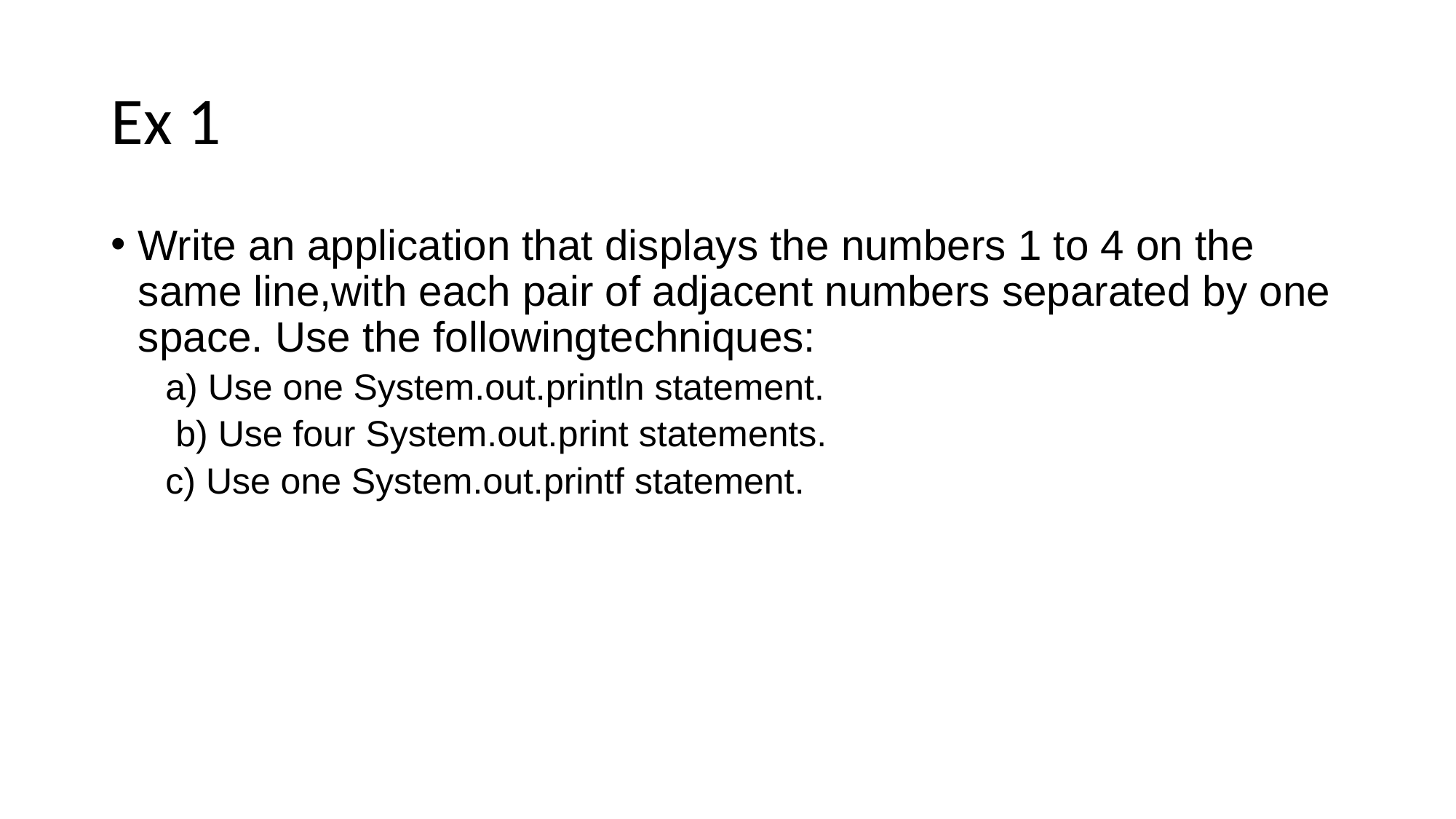

# Ex 1
Write an application that displays the numbers 1 to 4 on the same line,with each pair of adjacent numbers separated by one space. Use the followingtechniques:
a) Use one System.out.println statement.
 b) Use four System.out.print statements.
c) Use one System.out.printf statement.